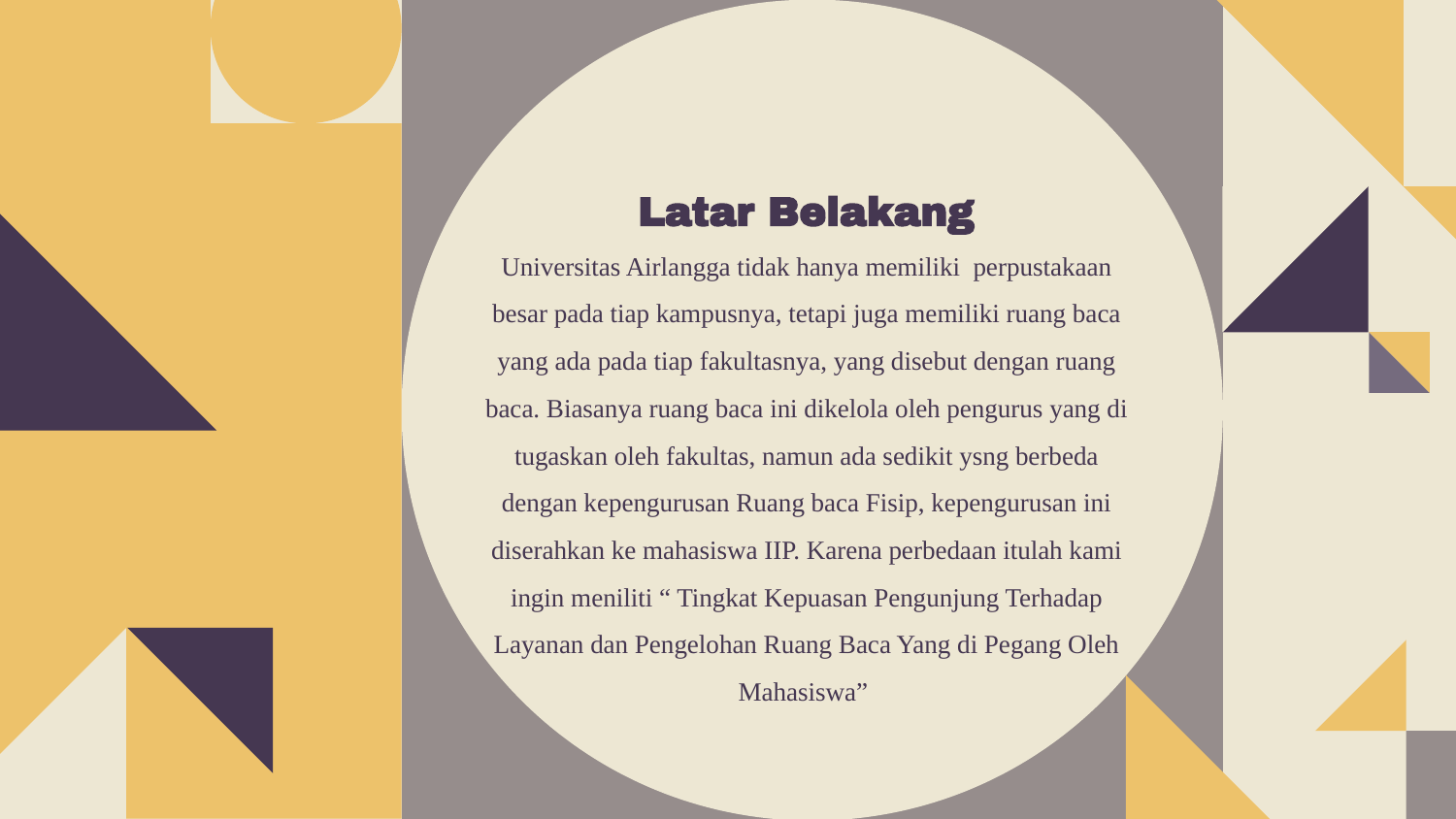

# Latar Belakang Universitas Airlangga tidak hanya memiliki  perpustakaan besar pada tiap kampusnya, tetapi juga memiliki ruang baca yang ada pada tiap fakultasnya, yang disebut dengan ruang baca. Biasanya ruang baca ini dikelola oleh pengurus yang di tugaskan oleh fakultas, namun ada sedikit ysng berbeda dengan kepengurusan Ruang baca Fisip, kepengurusan ini diserahkan ke mahasiswa IIP. Karena perbedaan itulah kami ingin meniliti “ Tingkat Kepuasan Pengunjung Terhadap Layanan dan Pengelohan Ruang Baca Yang di Pegang Oleh Mahasiswa”